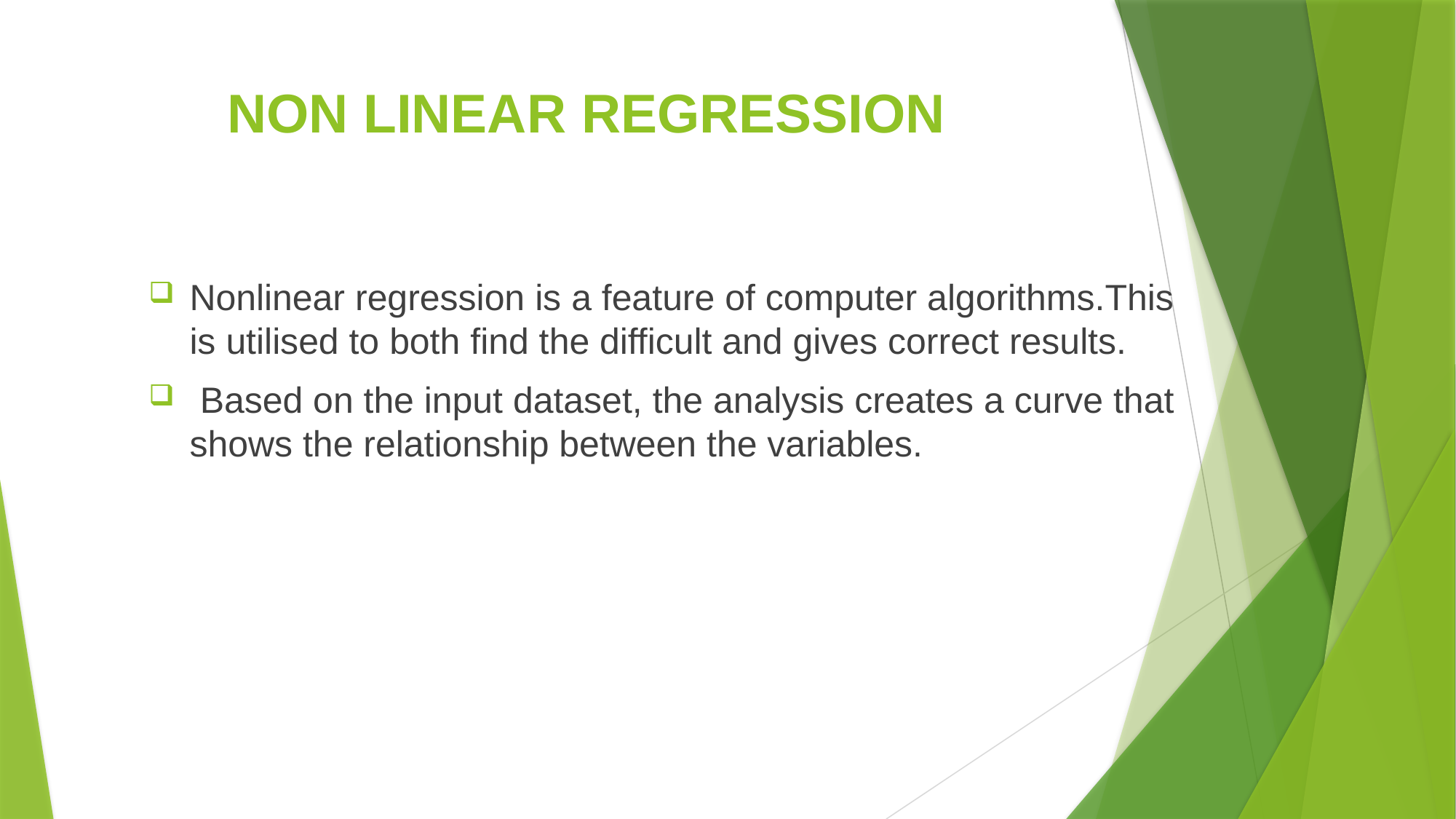

# NON LINEAR REGRESSION
Nonlinear regression is a feature of computer algorithms.This is utilised to both find the difficult and gives correct results.
 Based on the input dataset, the analysis creates a curve that shows the relationship between the variables.